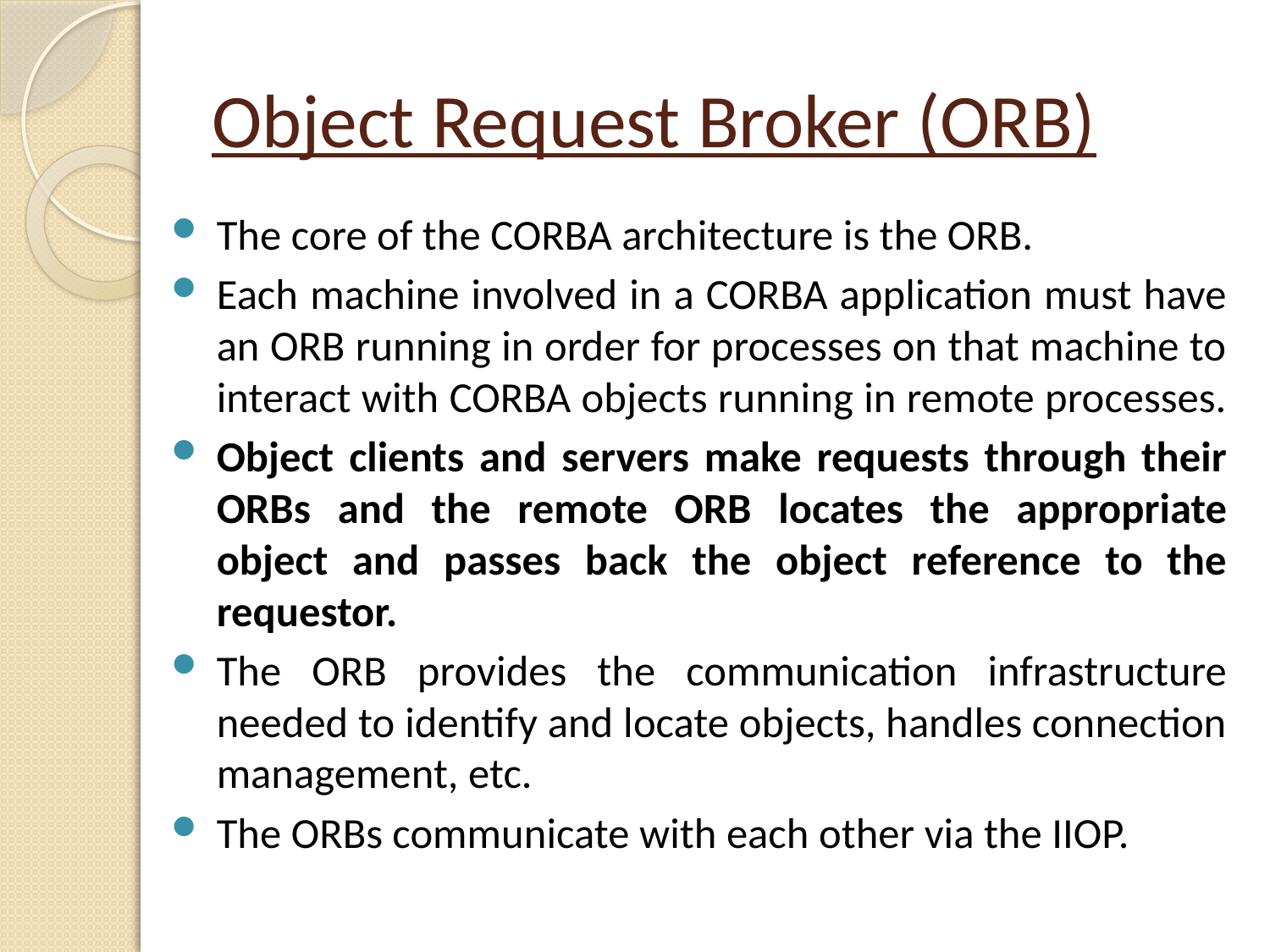

# Object Request Broker (ORB)
The core of the CORBA architecture is the ORB.
Each machine involved in a CORBA application must have an ORB running in order for processes on that machine to interact with CORBA objects running in remote processes.
Object clients and servers make requests through their ORBs and the remote ORB locates the appropriate object and passes back the object reference to the requestor.
The ORB provides the communication infrastructure needed to identify and locate objects, handles connection management, etc.
The ORBs communicate with each other via the IIOP.